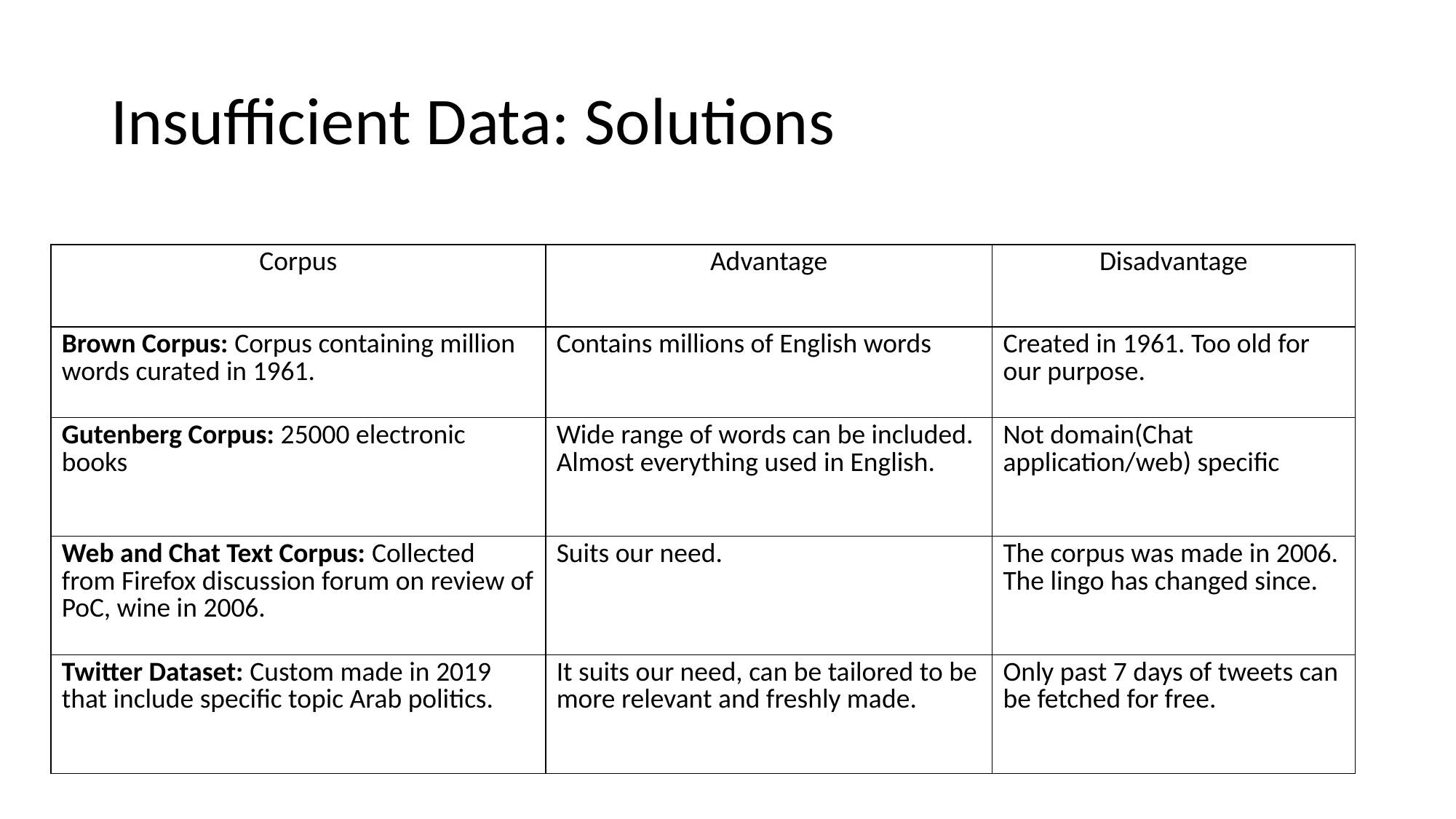

# Insufficient Data: Solutions
| Corpus | Advantage | Disadvantage |
| --- | --- | --- |
| Brown Corpus: Corpus containing million words curated in 1961. | Contains millions of English words | Created in 1961. Too old for our purpose. |
| Gutenberg Corpus: 25000 electronic books | Wide range of words can be included. Almost everything used in English. | Not domain(Chat application/web) specific |
| Web and Chat Text Corpus: Collected from Firefox discussion forum on review of PoC, wine in 2006. | Suits our need. | The corpus was made in 2006. The lingo has changed since. |
| Twitter Dataset: Custom made in 2019 that include specific topic Arab politics. | It suits our need, can be tailored to be more relevant and freshly made. | Only past 7 days of tweets can be fetched for free. |